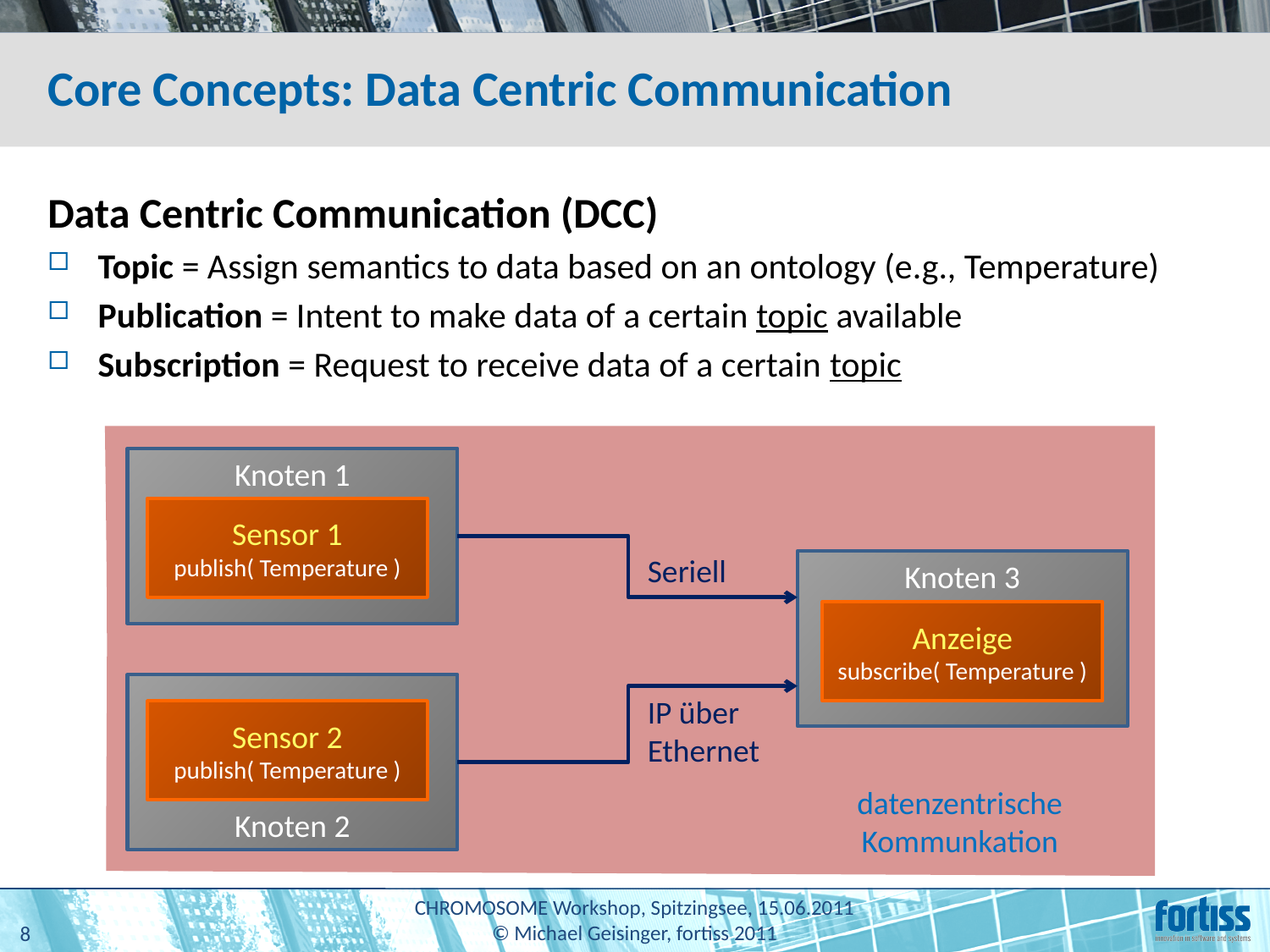

# Core Concepts: Data Centric Communication
Data Centric Communication (DCC)
Topic = Assign semantics to data based on an ontology (e.g., Temperature)
Publication = Intent to make data of a certain topic available
Subscription = Request to receive data of a certain topic

Knoten 1
Sensor 1
publish( Temperature )
Seriell
Knoten 3
Anzeige
subscribe( Temperature )
Knoten 2
IP über
Ethernet
Sensor 2
publish( Temperature )
datenzentrische
Kommunkation
8